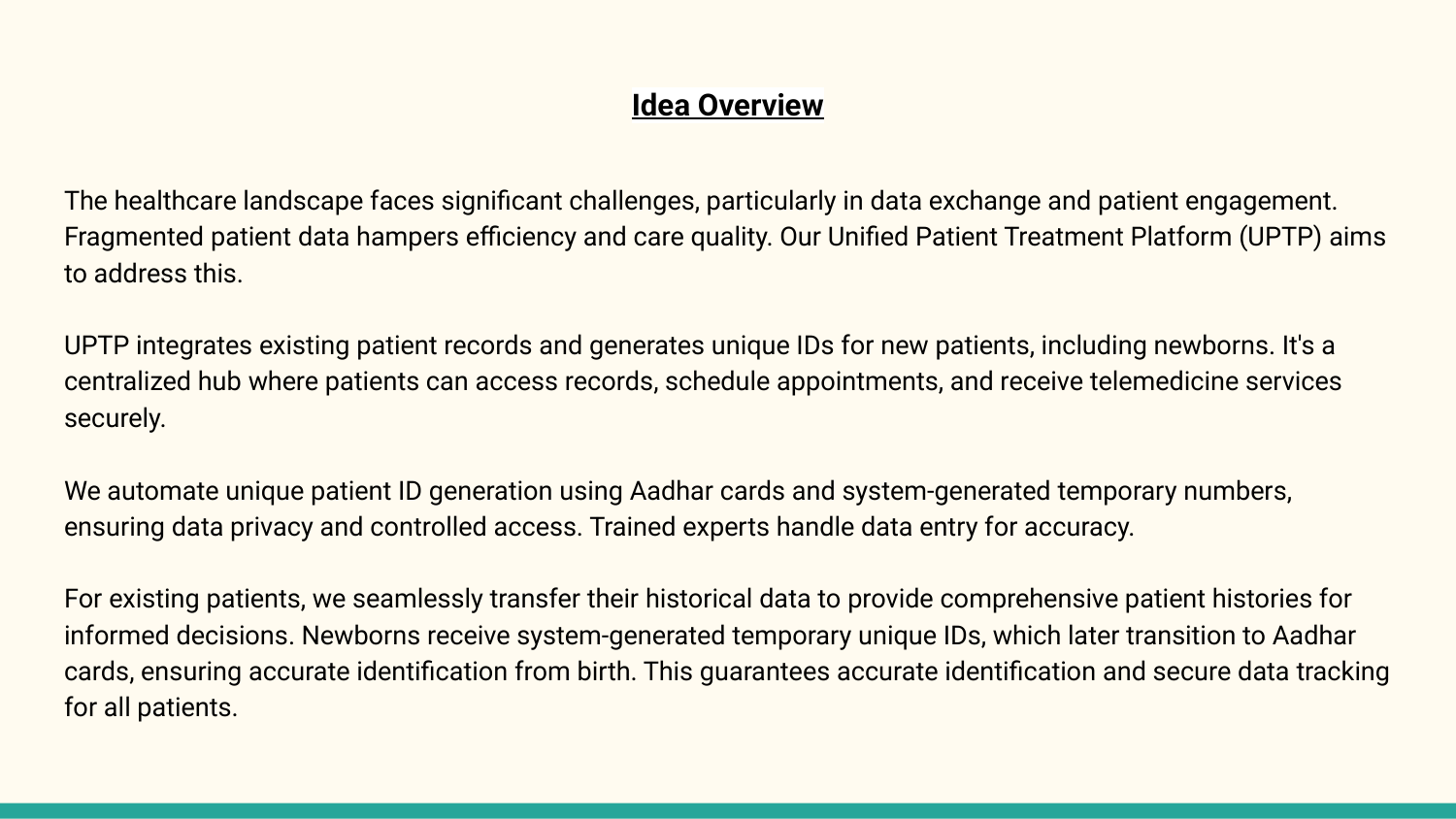

# Idea Overview
The healthcare landscape faces significant challenges, particularly in data exchange and patient engagement. Fragmented patient data hampers efficiency and care quality. Our Unified Patient Treatment Platform (UPTP) aims to address this.

UPTP integrates existing patient records and generates unique IDs for new patients, including newborns. It's a centralized hub where patients can access records, schedule appointments, and receive telemedicine services securely.

We automate unique patient ID generation using Aadhar cards and system-generated temporary numbers, ensuring data privacy and controlled access. Trained experts handle data entry for accuracy.

For existing patients, we seamlessly transfer their historical data to provide comprehensive patient histories for informed decisions. Newborns receive system-generated temporary unique IDs, which later transition to Aadhar cards, ensuring accurate identification from birth. This guarantees accurate identification and secure data tracking for all patients.